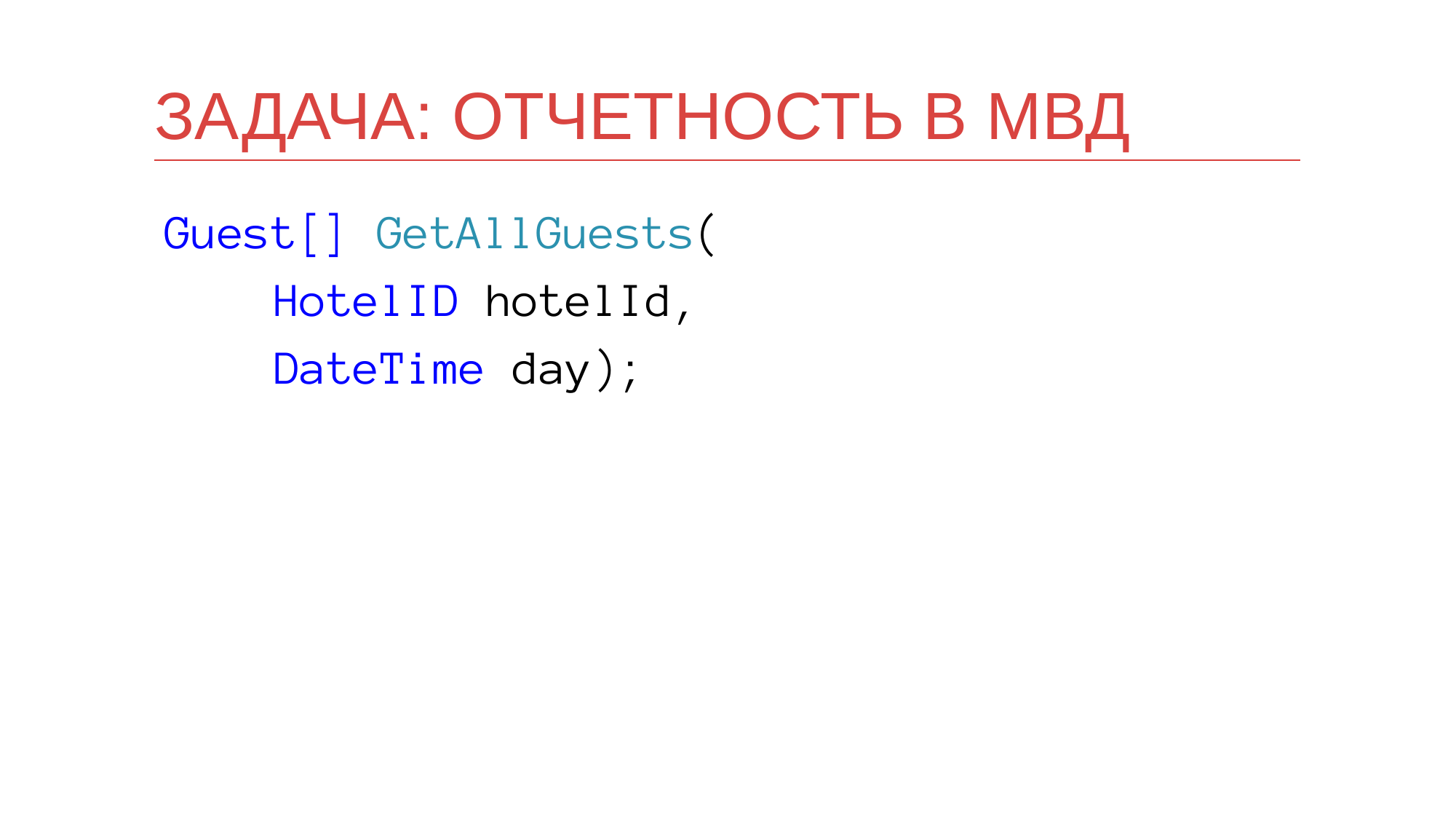

# Задача: Отчетность в МВД
Guest[] GetAllGuests(
	HotelID hotelId,
	DateTime day);